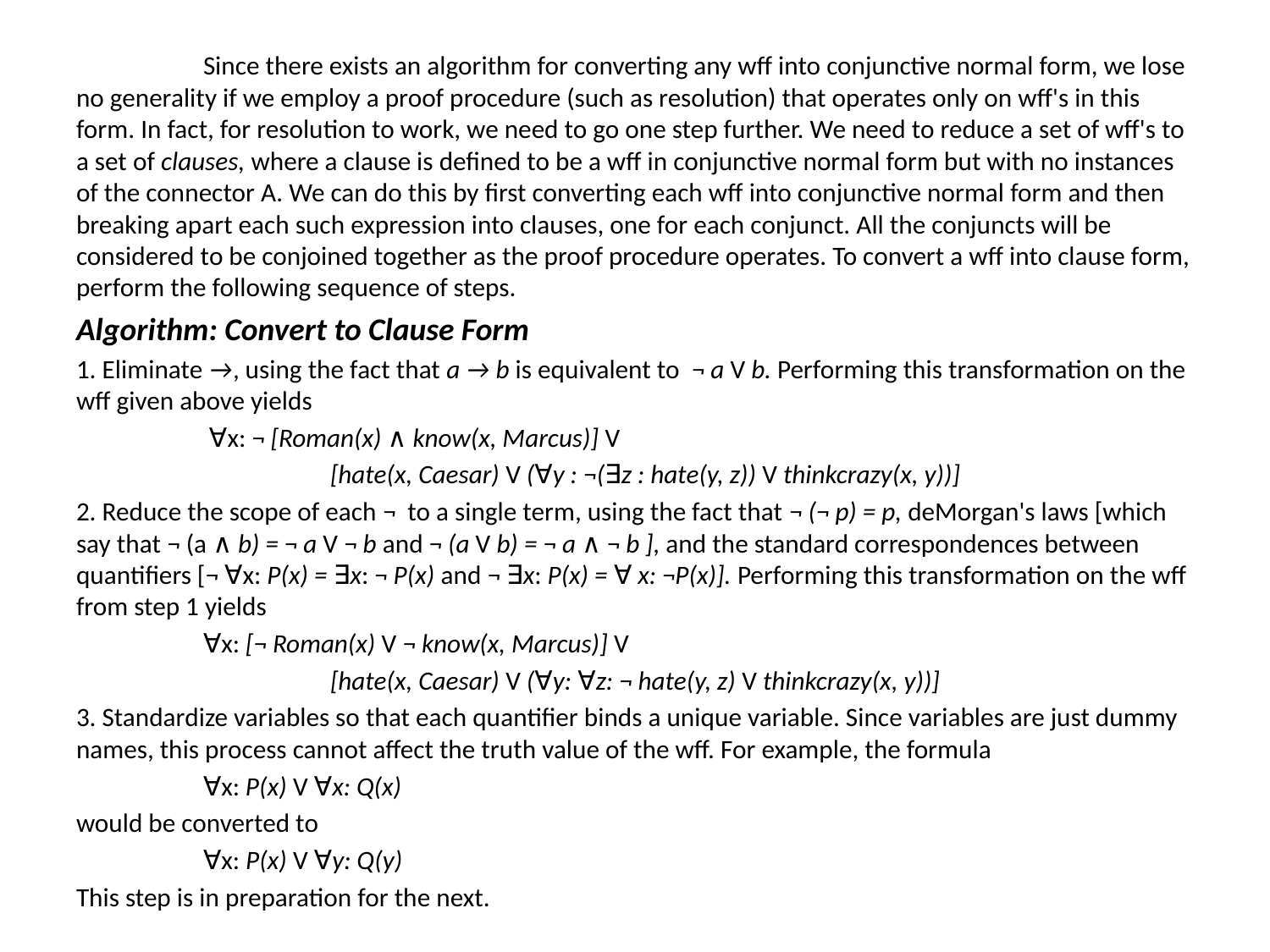

Since there exists an algorithm for converting any wff into conjunctive normal form, we lose no generality if we employ a proof procedure (such as resolution) that operates only on wff's in this form. In fact, for resolution to work, we need to go one step further. We need to reduce a set of wff's to a set of clauses, where a clause is defined to be a wff in conjunctive normal form but with no instances of the connector A. We can do this by first converting each wff into conjunctive normal form and then breaking apart each such expression into clauses, one for each conjunct. All the conjuncts will be considered to be conjoined together as the proof procedure operates. To convert a wff into clause form, perform the following sequence of steps.
Algorithm: Convert to Clause Form
1. Eliminate →, using the fact that a → b is equivalent to  ¬ a V b. Performing this transformation on the wff given above yields
	 ∀x: ¬ [Roman(x) ∧ know(x, Marcus)] V
		[hate(x, Caesar) V (∀y : ¬(∃z : hate(y, z)) V thinkcrazy(x, y))]
2. Reduce the scope of each ¬  to a single term, using the fact that ¬ (¬ p) = p, deMorgan's laws [which say that ¬ (a ∧ b) = ¬ a V ¬ b and ¬ (a V b) = ¬ a ∧ ¬ b ], and the standard correspondences between quantifiers [¬ ∀x: P(x) = ∃x: ¬ P(x) and ¬ ∃x: P(x) = ∀ x: ¬P(x)]. Performing this transformation on the wff from step 1 yields
	∀x: [¬ Roman(x) V ¬ know(x, Marcus)] V
		[hate(x, Caesar) V (∀y: ∀z: ¬ hate(y, z) V thinkcrazy(x, y))]
3. Standardize variables so that each quantifier binds a unique variable. Since variables are just dummy names, this process cannot affect the truth value of the wff. For example, the formula
	∀x: P(x) V ∀x: Q(x)
would be converted to
	∀x: P(x) V ∀y: Q(y)
This step is in preparation for the next.